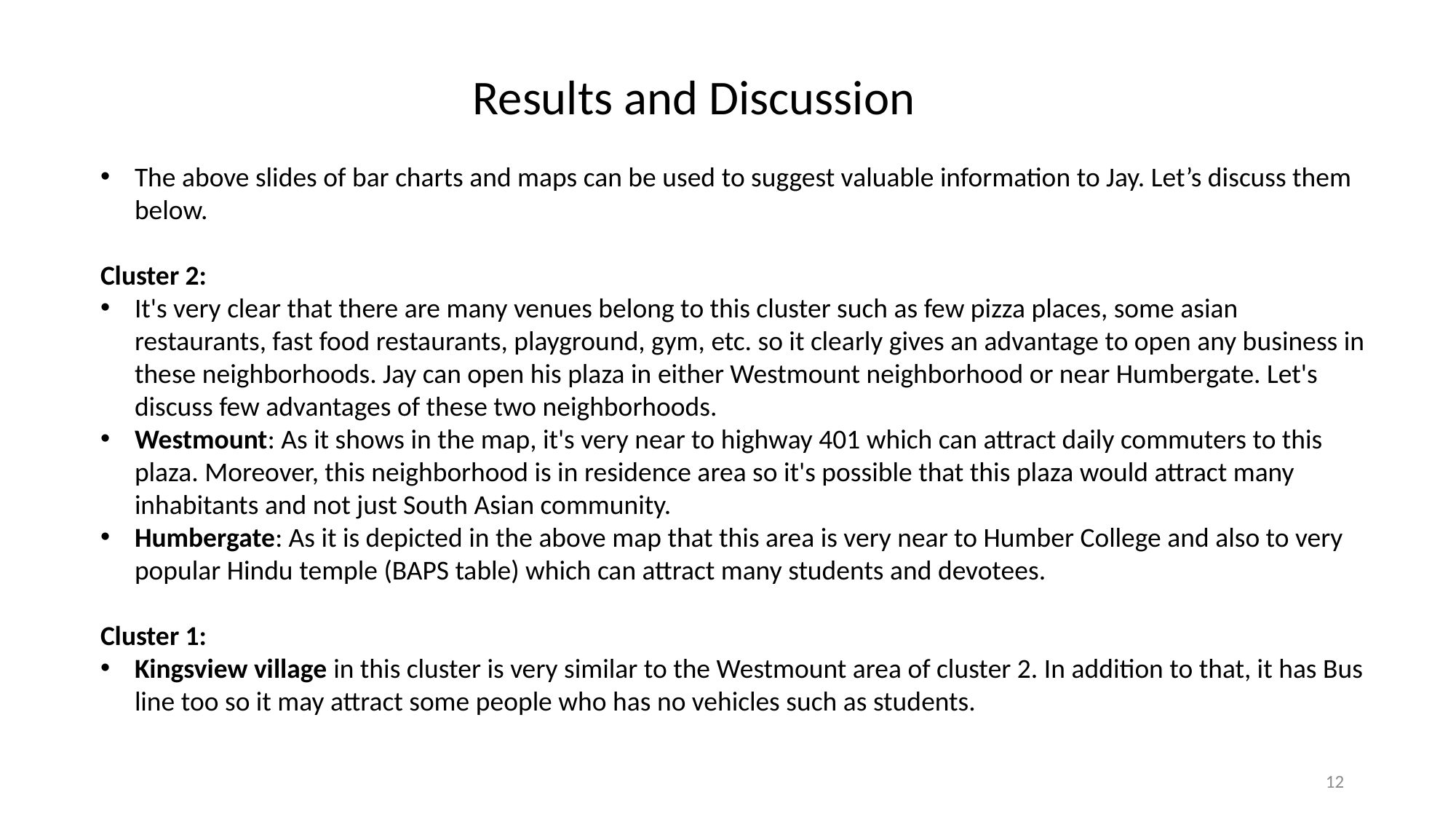

# Results and Discussion
The above slides of bar charts and maps can be used to suggest valuable information to Jay. Let’s discuss them below.

Cluster 2:
It's very clear that there are many venues belong to this cluster such as few pizza places, some asian restaurants, fast food restaurants, playground, gym, etc. so it clearly gives an advantage to open any business in these neighborhoods. Jay can open his plaza in either Westmount neighborhood or near Humbergate. Let's discuss few advantages of these two neighborhoods.
Westmount: As it shows in the map, it's very near to highway 401 which can attract daily commuters to this plaza. Moreover, this neighborhood is in residence area so it's possible that this plaza would attract many inhabitants and not just South Asian community.
Humbergate: As it is depicted in the above map that this area is very near to Humber College and also to very popular Hindu temple (BAPS table) which can attract many students and devotees.

Cluster 1:
Kingsview village in this cluster is very similar to the Westmount area of cluster 2. In addition to that, it has Bus line too so it may attract some people who has no vehicles such as students.

12